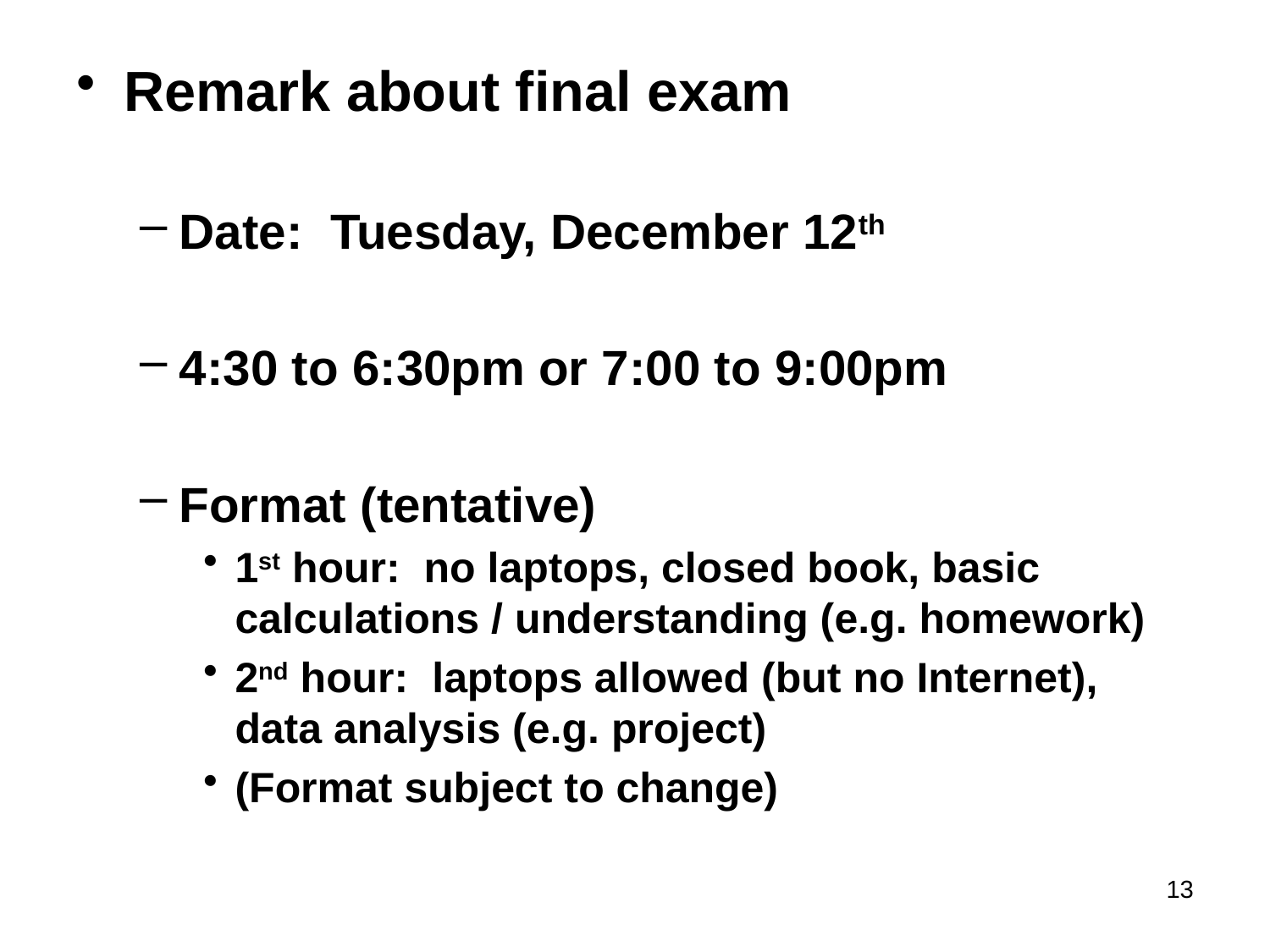

Remark about final exam

Date:  Tuesday, December 12th

4:30 to 6:30pm or 7:00 to 9:00pm

Format (tentative)
1st hour:  no laptops, closed book, basic calculations / understanding (e.g. homework)
2nd hour:  laptops allowed (but no Internet), data analysis (e.g. project)
(Format subject to change)
13
#